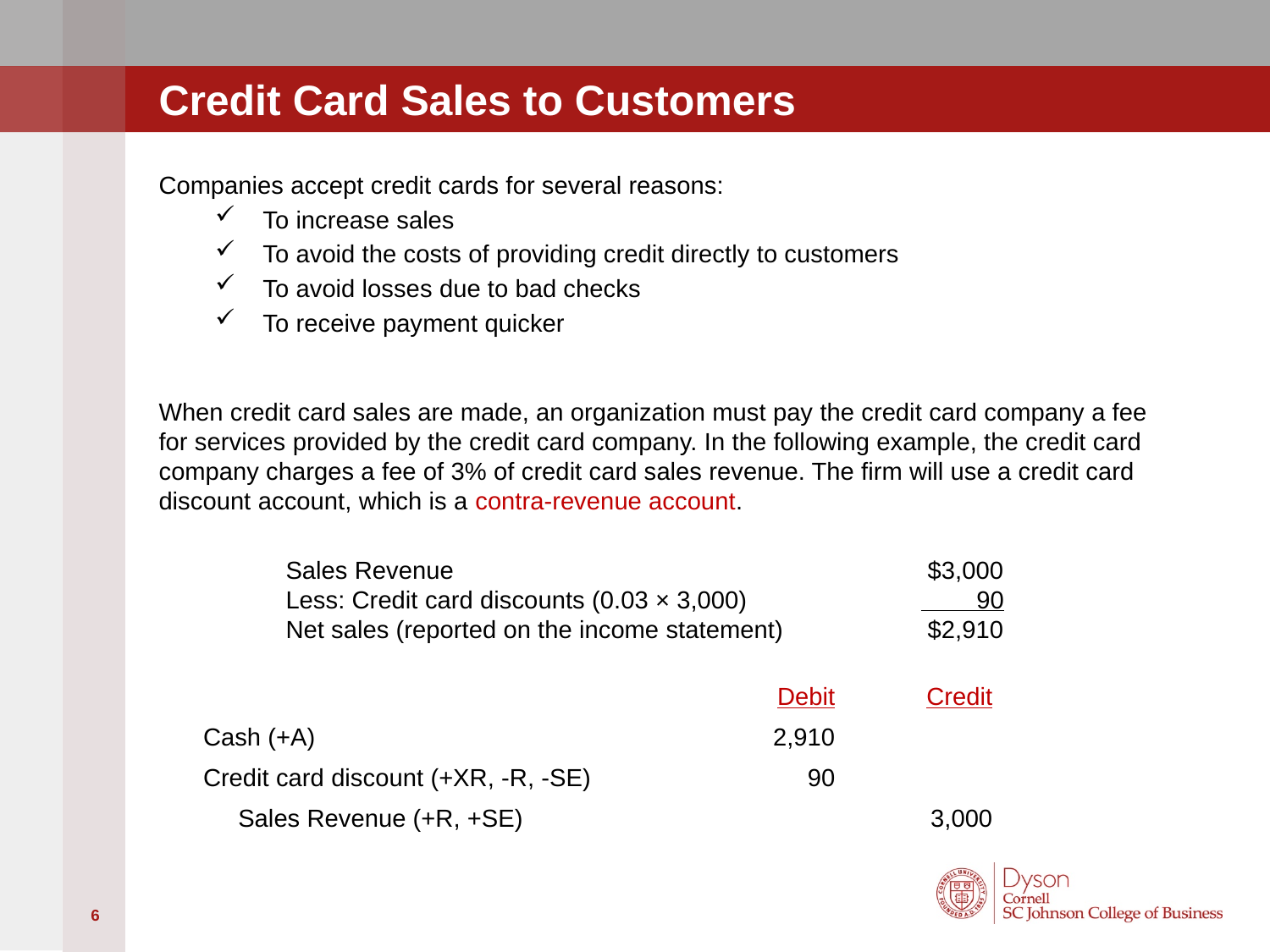

# Credit Card Sales to Customers
Companies accept credit cards for several reasons:
To increase sales
To avoid the costs of providing credit directly to customers
To avoid losses due to bad checks
To receive payment quicker

When credit card sales are made, an organization must pay the credit card company a fee for services provided by the credit card company. In the following example, the credit card company charges a fee of 3% of credit card sales revenue. The firm will use a credit card discount account, which is a contra-revenue account.

	Sales Revenue 				 $3,000
	Less: Credit card discounts (0.03 × 3,000) 		        90
	Net sales (reported on the income statement)       	 $2,910

|  | Debit | Credit |
| --- | --- | --- |
| Cash (+A) | 2,910 |  |
| Credit card discount (+XR, -R, -SE) | 90 |  |
| Sales Revenue (+R, +SE) |  | 3,000 |
6